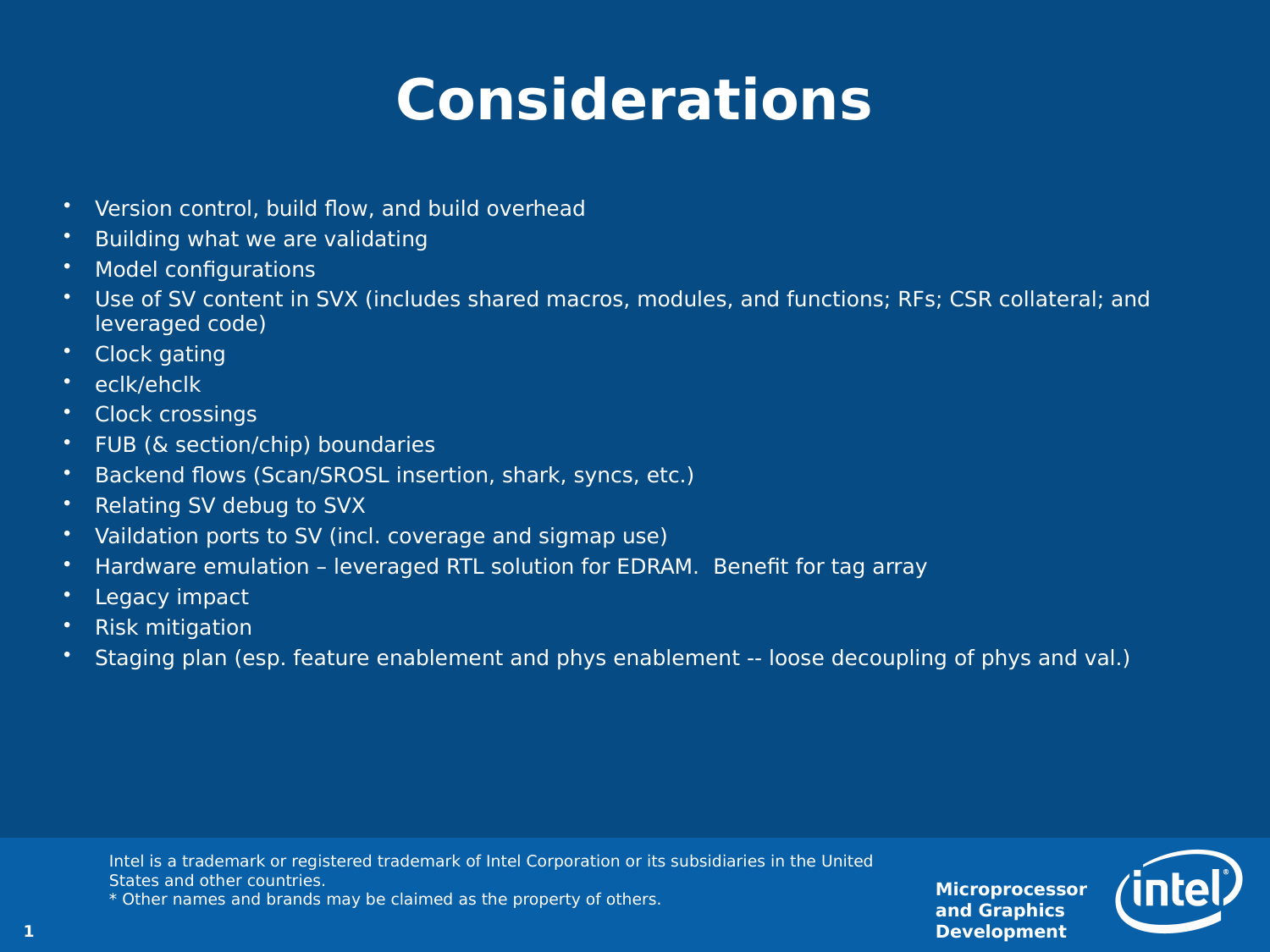

# Considerations
Version control, build flow, and build overhead
Building what we are validating
Model configurations
Use of SV content in SVX (includes shared macros, modules, and functions; RFs; CSR collateral; and leveraged code)
Clock gating
eclk/ehclk
Clock crossings
FUB (& section/chip) boundaries
Backend flows (Scan/SROSL insertion, shark, syncs, etc.)
Relating SV debug to SVX
Vaildation ports to SV (incl. coverage and sigmap use)
Hardware emulation – leveraged RTL solution for EDRAM.  Benefit for tag array
Legacy impact
Risk mitigation
Staging plan (esp. feature enablement and phys enablement -- loose decoupling of phys and val.)